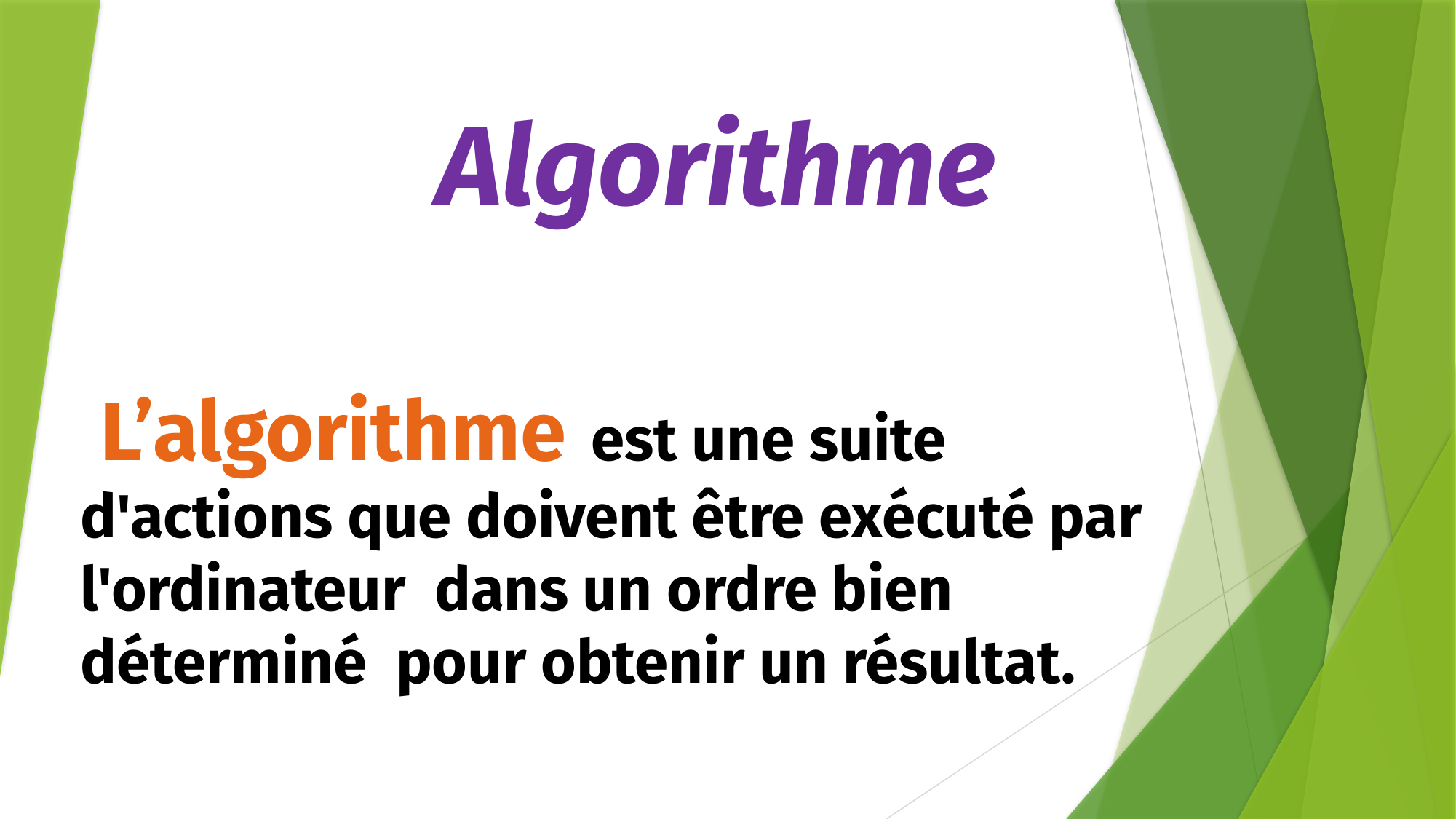

# Algorithme
 L’algorithme  est une suite d'actions que doivent être exécuté par l'ordinateur  dans un ordre bien déterminé  pour obtenir un résultat.